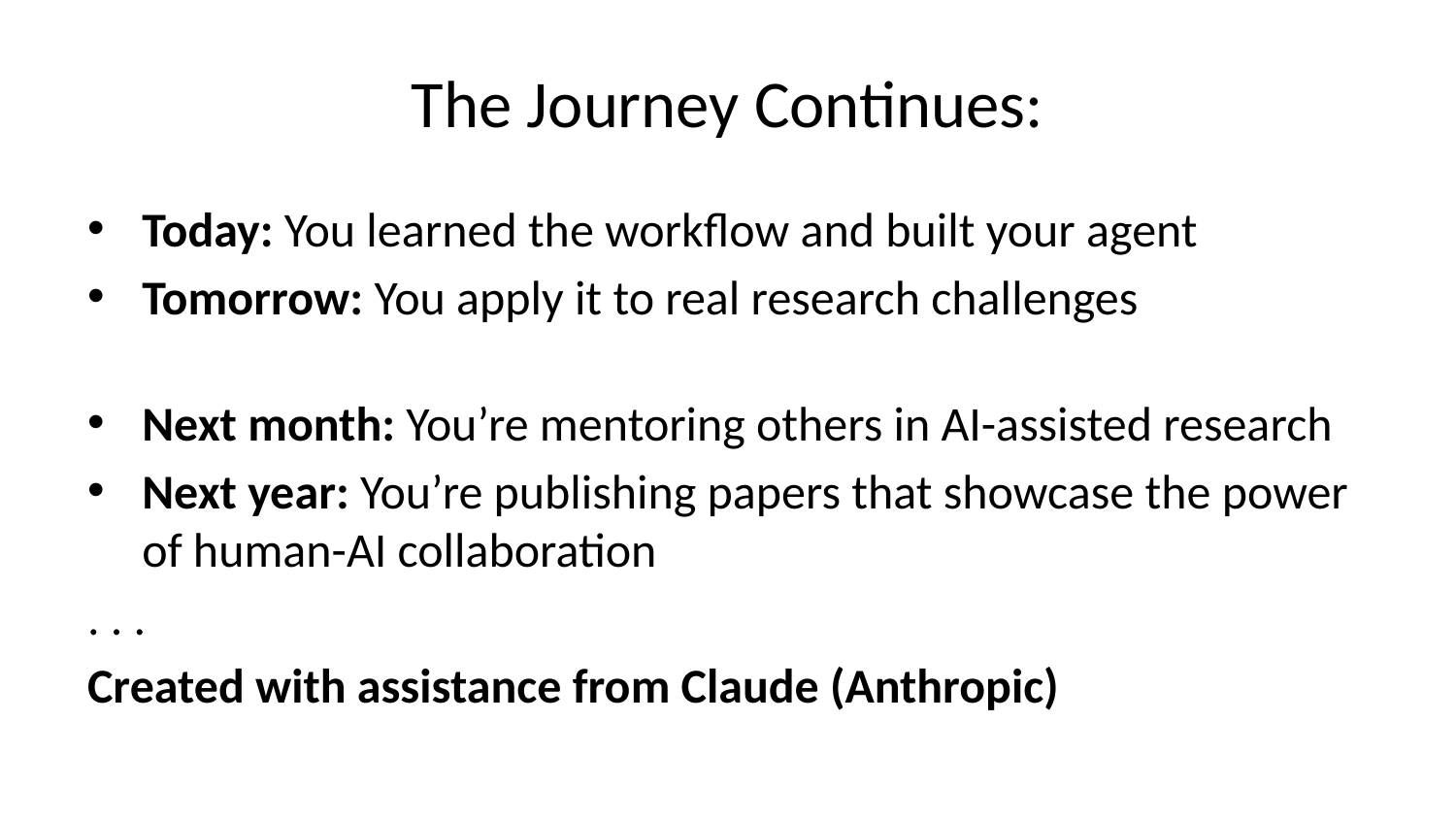

# The Journey Continues:
Today: You learned the workflow and built your agent
Tomorrow: You apply it to real research challenges
Next month: You’re mentoring others in AI-assisted research
Next year: You’re publishing papers that showcase the power of human-AI collaboration
. . .
Created with assistance from Claude (Anthropic)